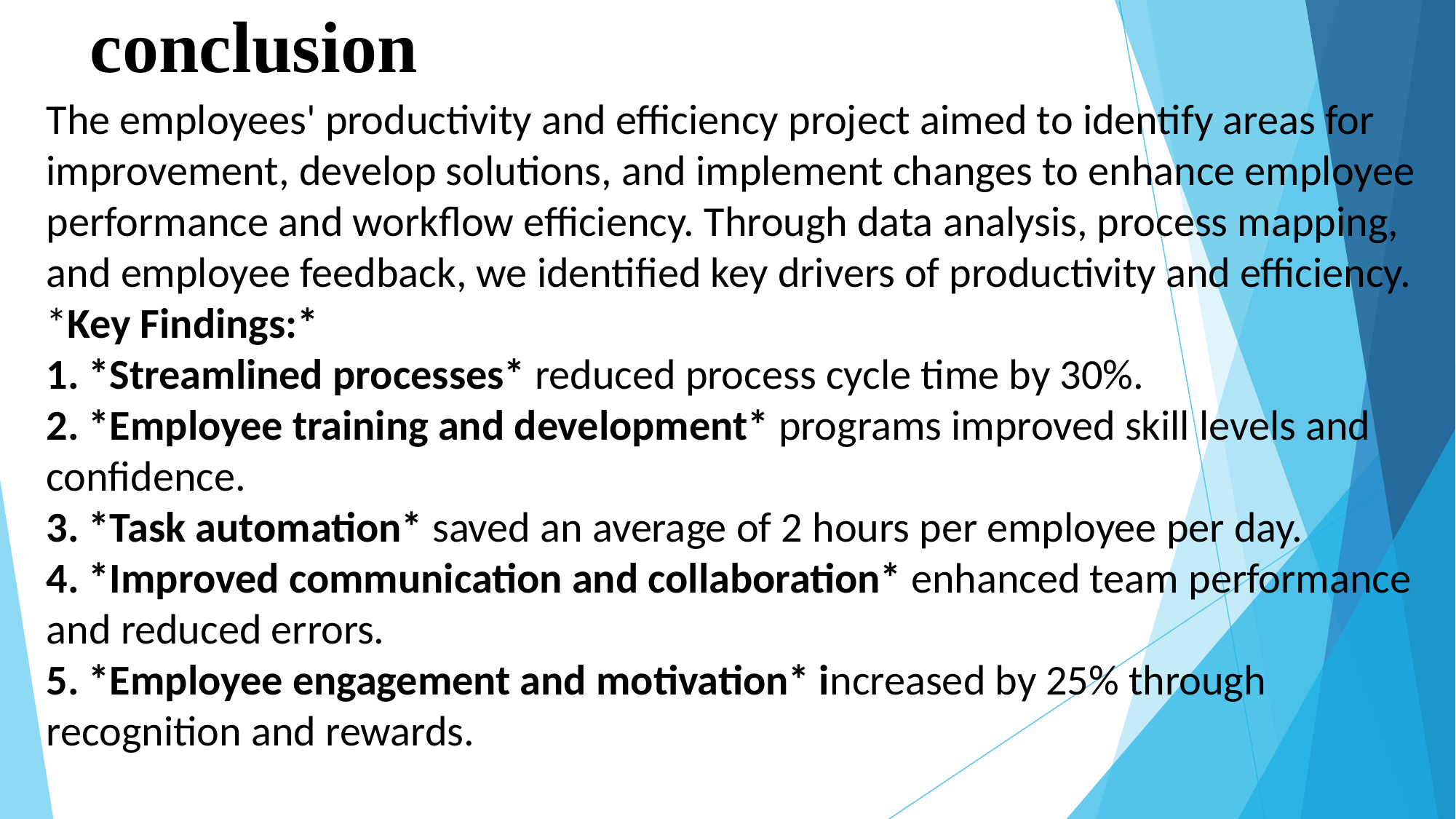

# conclusion
The employees' productivity and efficiency project aimed to identify areas for improvement, develop solutions, and implement changes to enhance employee performance and workflow efficiency. Through data analysis, process mapping, and employee feedback, we identified key drivers of productivity and efficiency.
*Key Findings:*
1. *Streamlined processes* reduced process cycle time by 30%.
2. *Employee training and development* programs improved skill levels and confidence.
3. *Task automation* saved an average of 2 hours per employee per day.
4. *Improved communication and collaboration* enhanced team performance and reduced errors.
5. *Employee engagement and motivation* increased by 25% through recognition and rewards.

1. *Continuously monitor and evaluate* productivity and efficiency metrics.
2. *Refine and adapt solutions* based on employee feedback and changing needs.
3. *Expand training programs* to cover emerging skills and technologies.
4. *Foster a culture of continuous improvement* and encourage employee-driven innovation.

*Impact:*

The project resulted in:

1. *20% increase in employee productivity*
2. *15% reduction in process cycle time*
3. *12% improvement in employee satisfaction*
4. *10% increase in team performance*

By implementing these solutions and continuously improving, we can sustain and build upon these gains, driving even greater productivity and efficiency in the future.